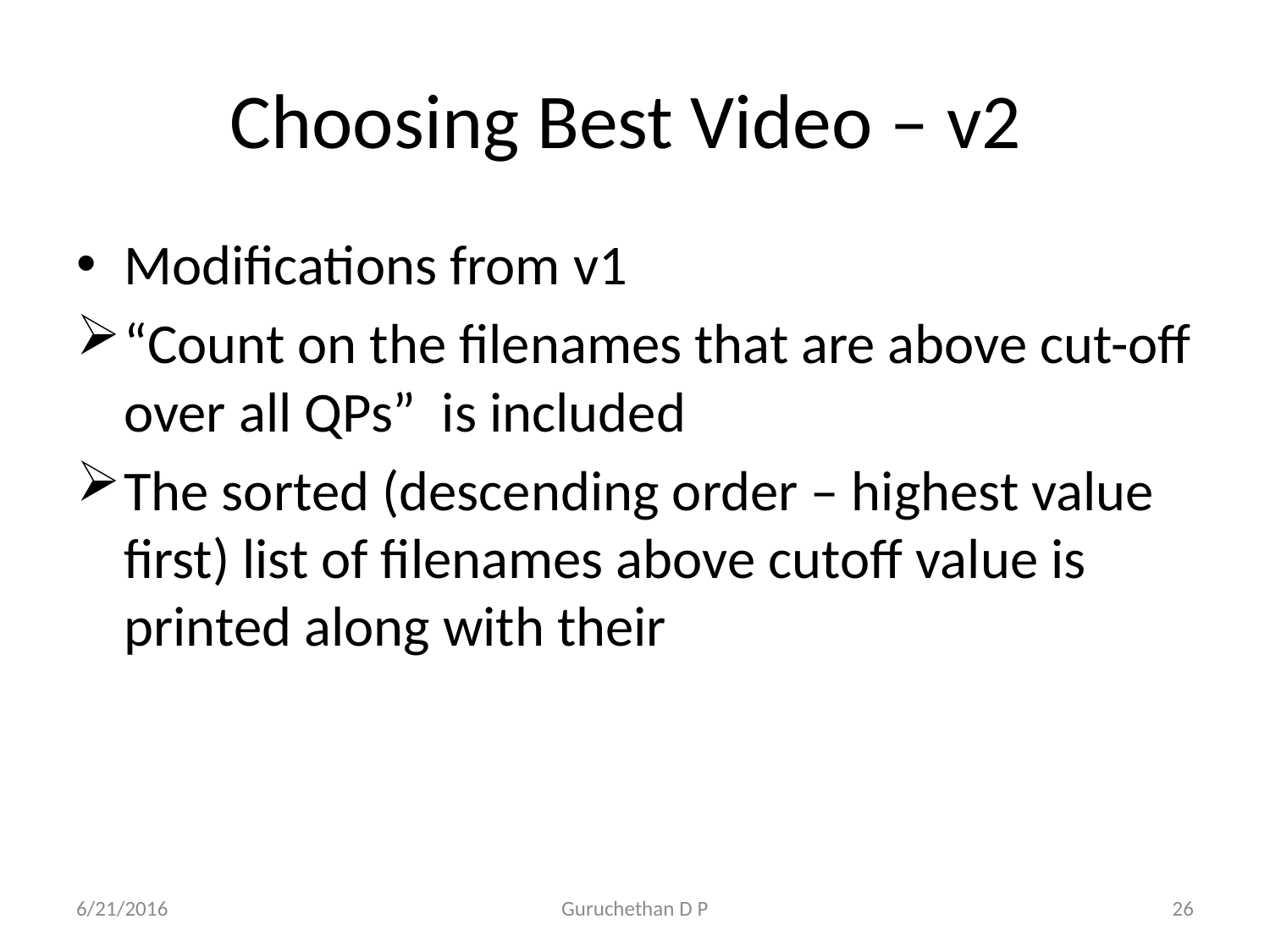

# Choosing Best Video – v2
Modifications from v1
“Count on the filenames that are above cut-off over all QPs”  is included
The sorted (descending order – highest value first) list of filenames above cutoff value is printed along with their

6/21/2016
Guruchethan D P
26